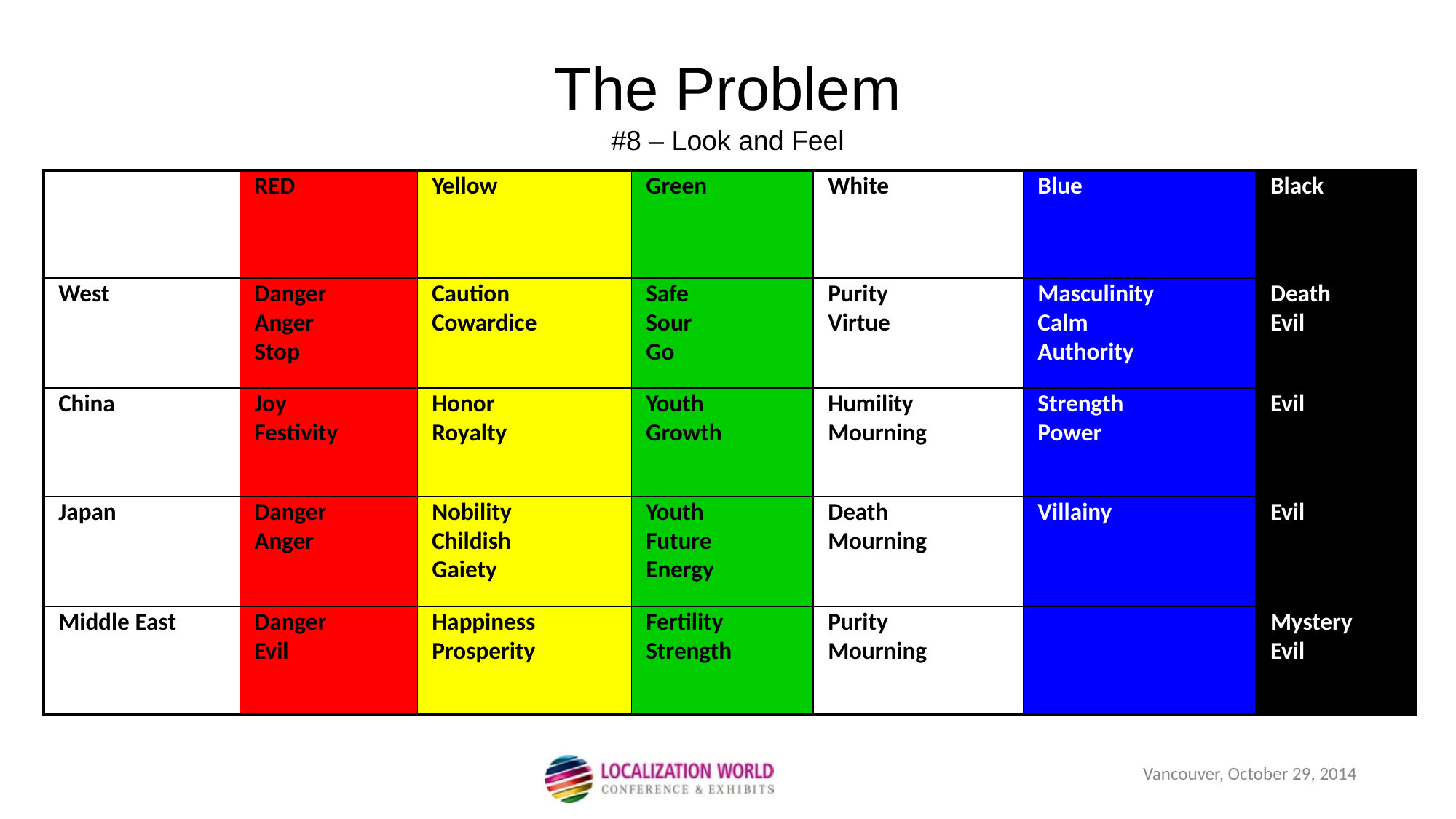

The Problem
#8 – Look and Feel
|  | RED | Yellow | Green | White | Blue | Black |
| --- | --- | --- | --- | --- | --- | --- |
| West | Danger Anger Stop | Caution Cowardice | Safe Sour Go | Purity Virtue | Masculinity Calm Authority | Death Evil |
| China | Joy Festivity | Honor Royalty | Youth Growth | Humility Mourning | Strength Power | Evil |
| Japan | Danger Anger | Nobility Childish Gaiety | Youth Future Energy | Death Mourning | Villainy | Evil |
| Middle East | Danger Evil | Happiness Prosperity | Fertility Strength | Purity Mourning |  | Mystery Evil |